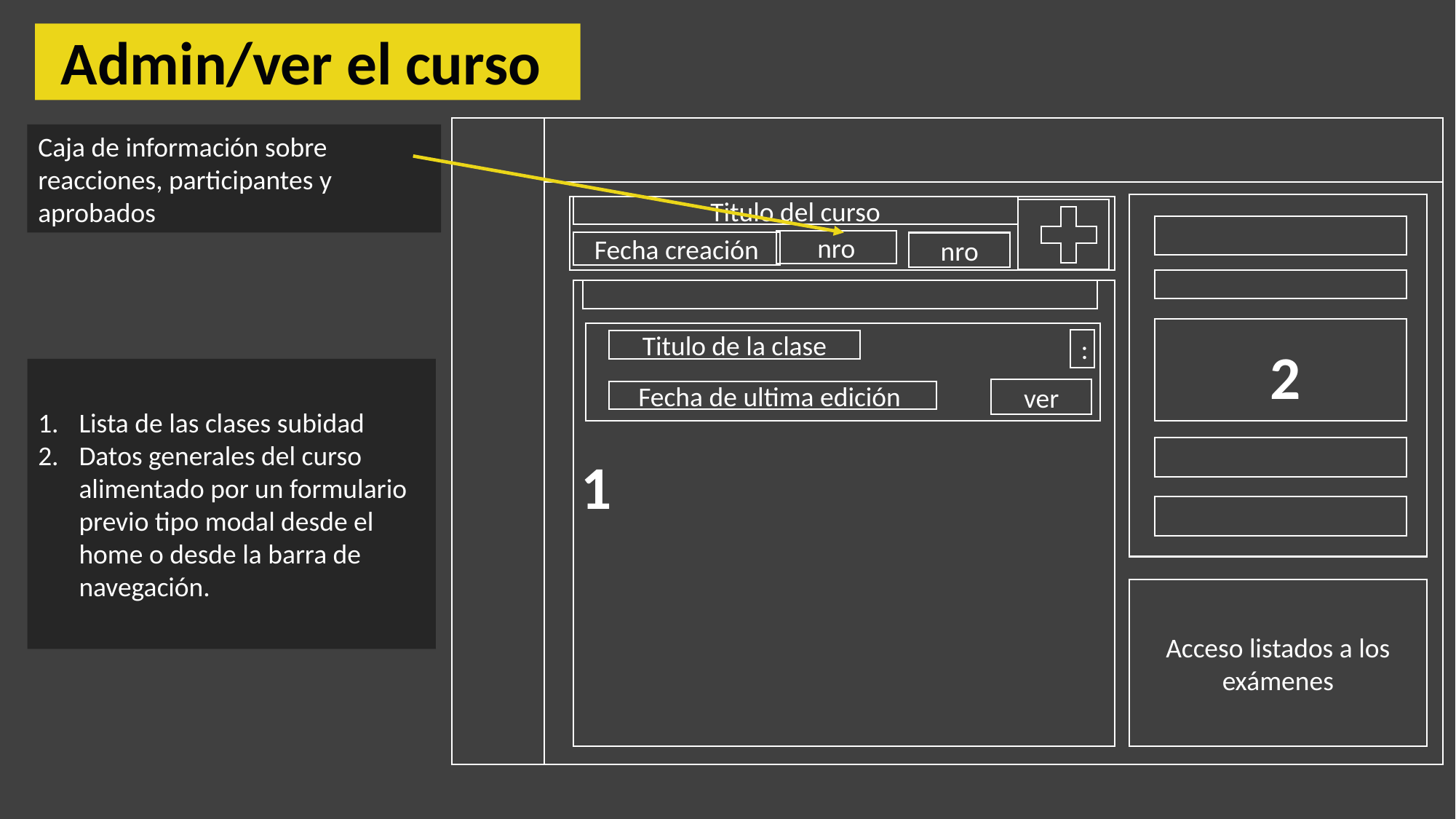

Admin/ver el curso

Caja de información sobre reacciones, participantes y aprobados

Titulo del curso

nro
Fecha creación
nro

:
Titulo de la clase
2
Lista de las clases subidad
Datos generales del curso alimentado por un formulario previo tipo modal desde el home o desde la barra de navegación.
ver
Fecha de ultima edición

1

Acceso listados a los exámenes